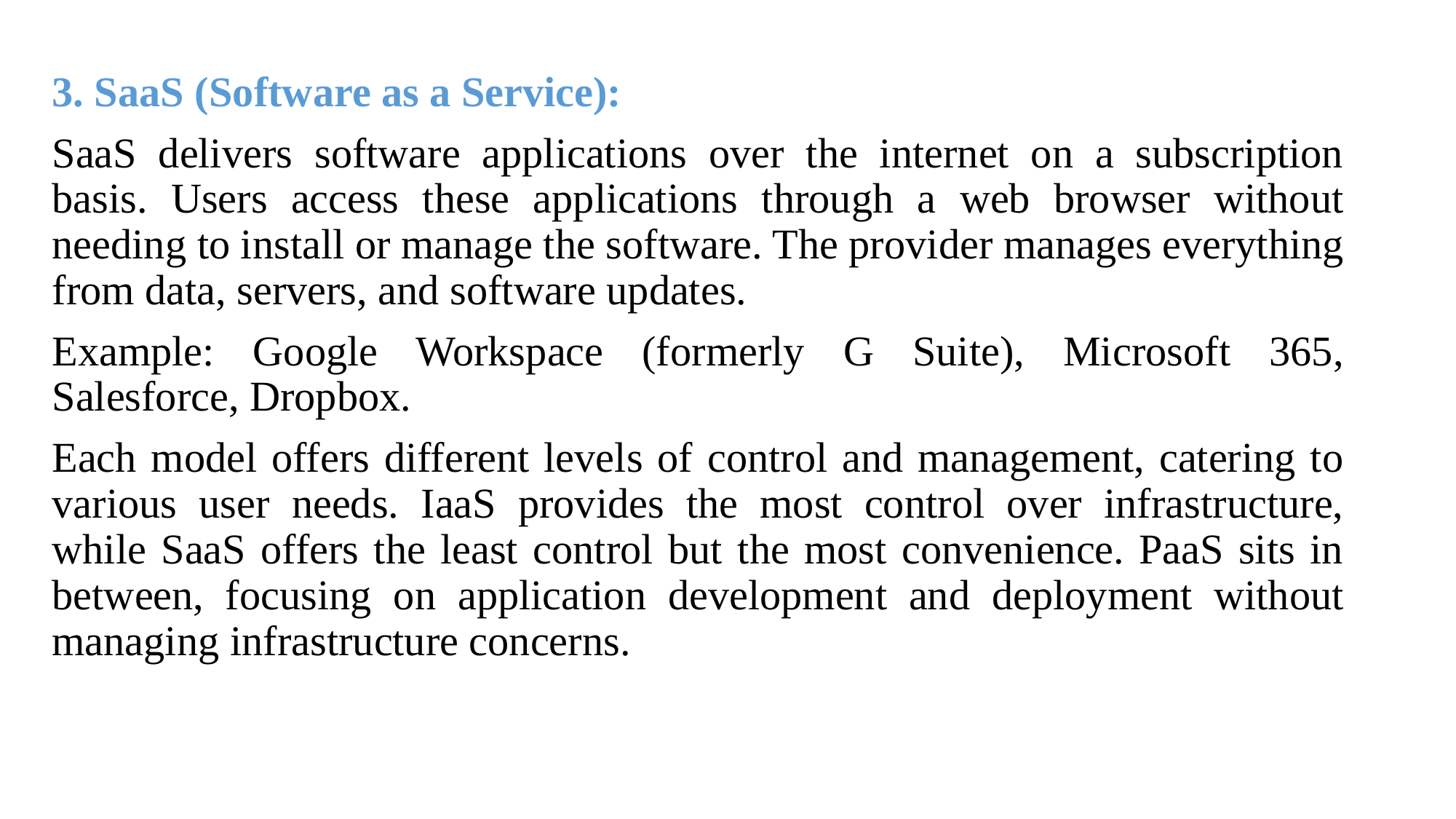

3. SaaS (Software as a Service):
SaaS delivers software applications over the internet on a subscription basis. Users access these applications through a web browser without needing to install or manage the software. The provider manages everything from data, servers, and software updates.
Example: Google Workspace (formerly G Suite), Microsoft 365, Salesforce, Dropbox.
Each model offers different levels of control and management, catering to various user needs. IaaS provides the most control over infrastructure, while SaaS offers the least control but the most convenience. PaaS sits in between, focusing on application development and deployment without managing infrastructure concerns.